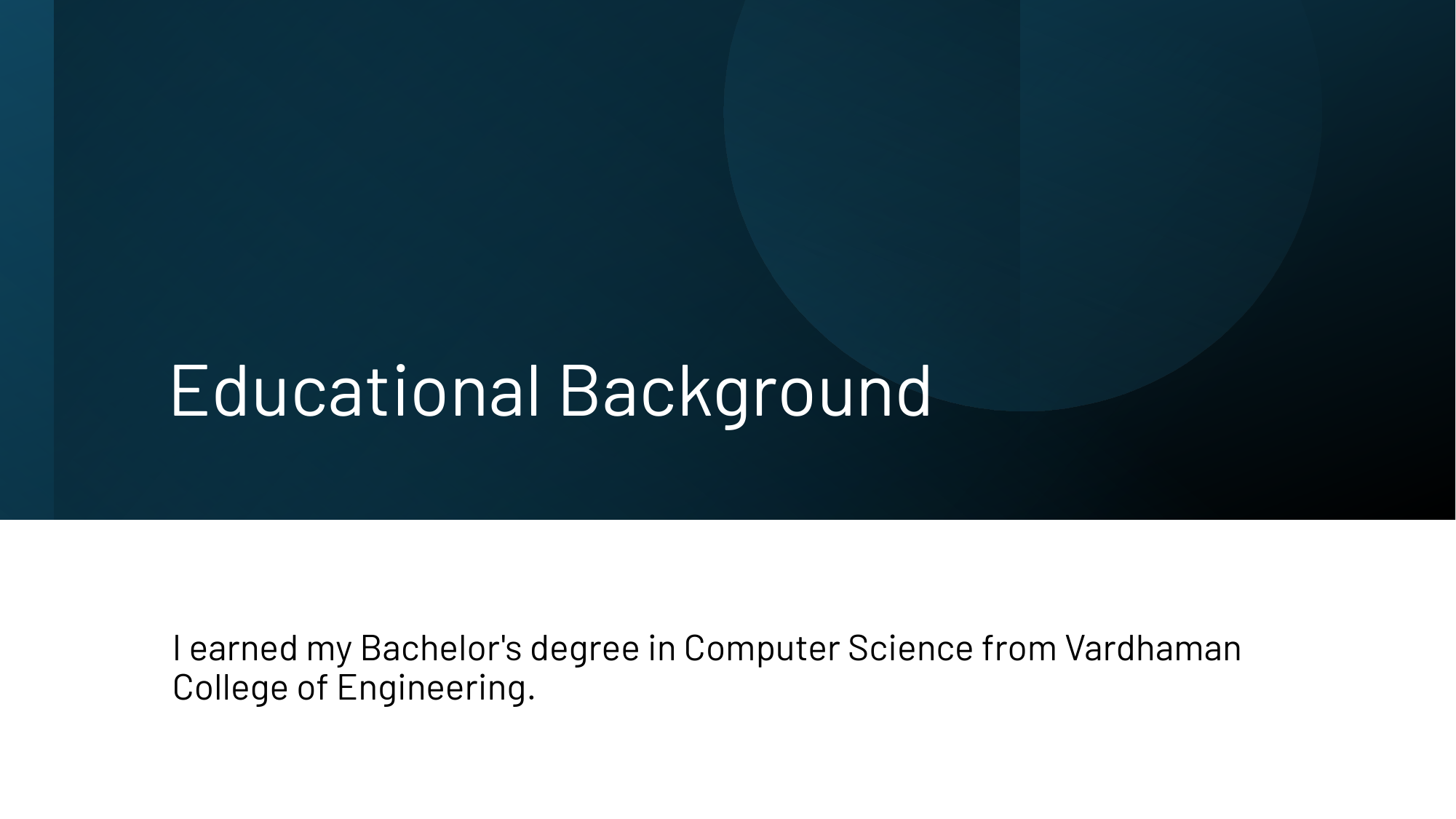

# Educational Background
I earned my Bachelor's degree in Computer Science from Vardhaman College of Engineering.